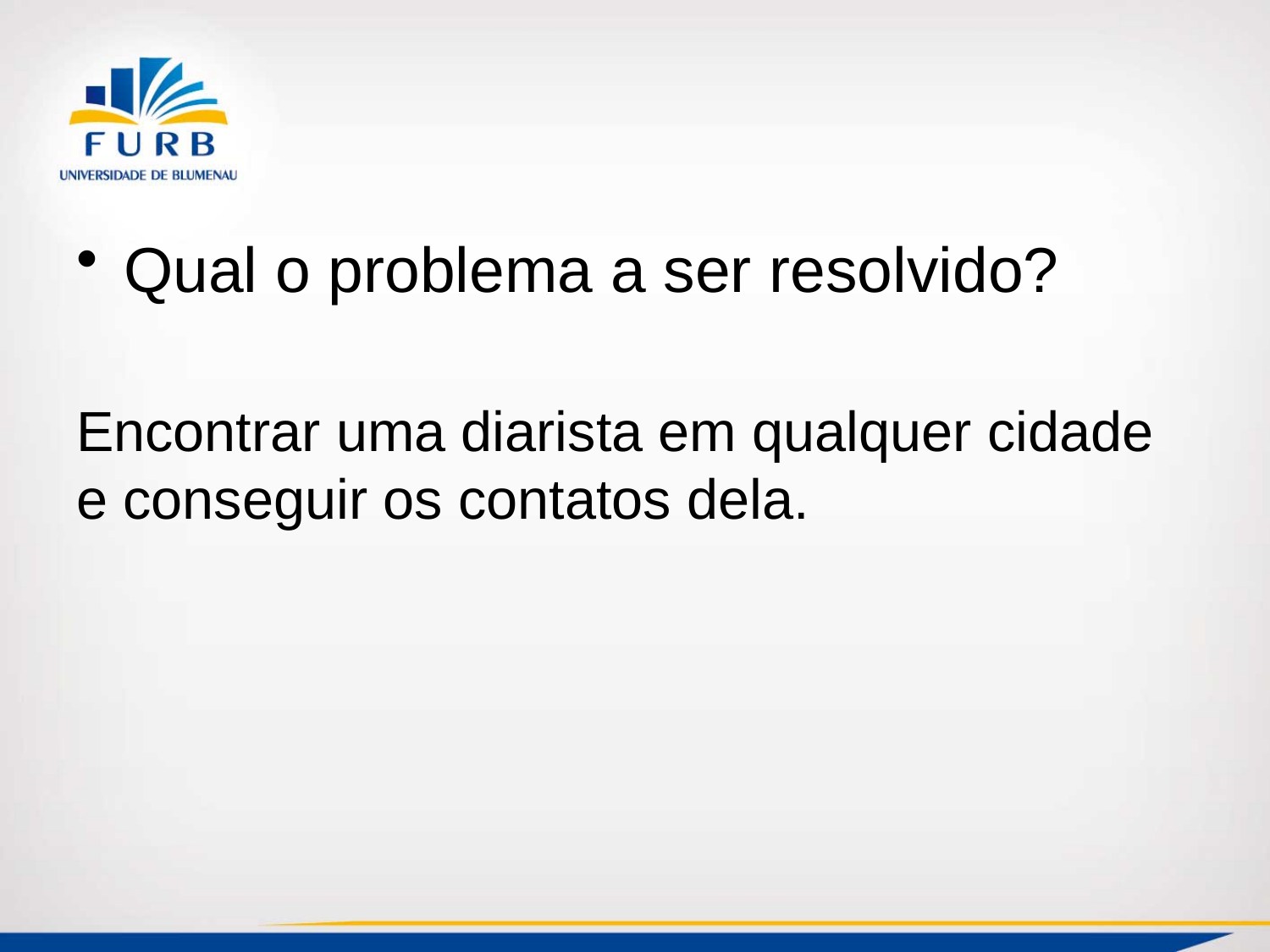

#
Qual o problema a ser resolvido?

Encontrar uma diarista em qualquer cidade e conseguir os contatos dela.